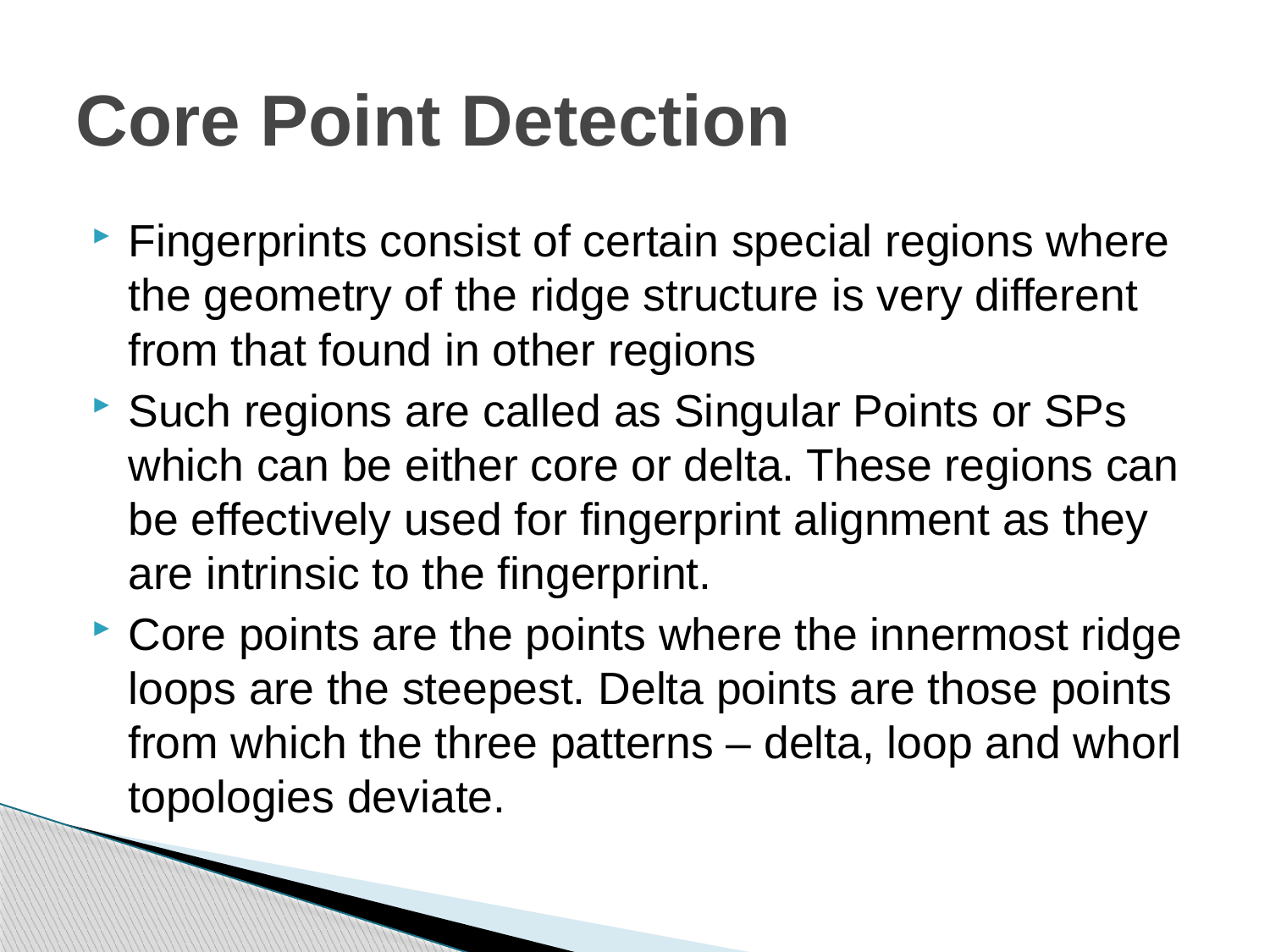

# Core Point Detection
Fingerprints consist of certain special regions where the geometry of the ridge structure is very different from that found in other regions
Such regions are called as Singular Points or SPs which can be either core or delta. These regions can be effectively used for fingerprint alignment as they are intrinsic to the fingerprint.
Core points are the points where the innermost ridge loops are the steepest. Delta points are those points from which the three patterns – delta, loop and whorl topologies deviate.